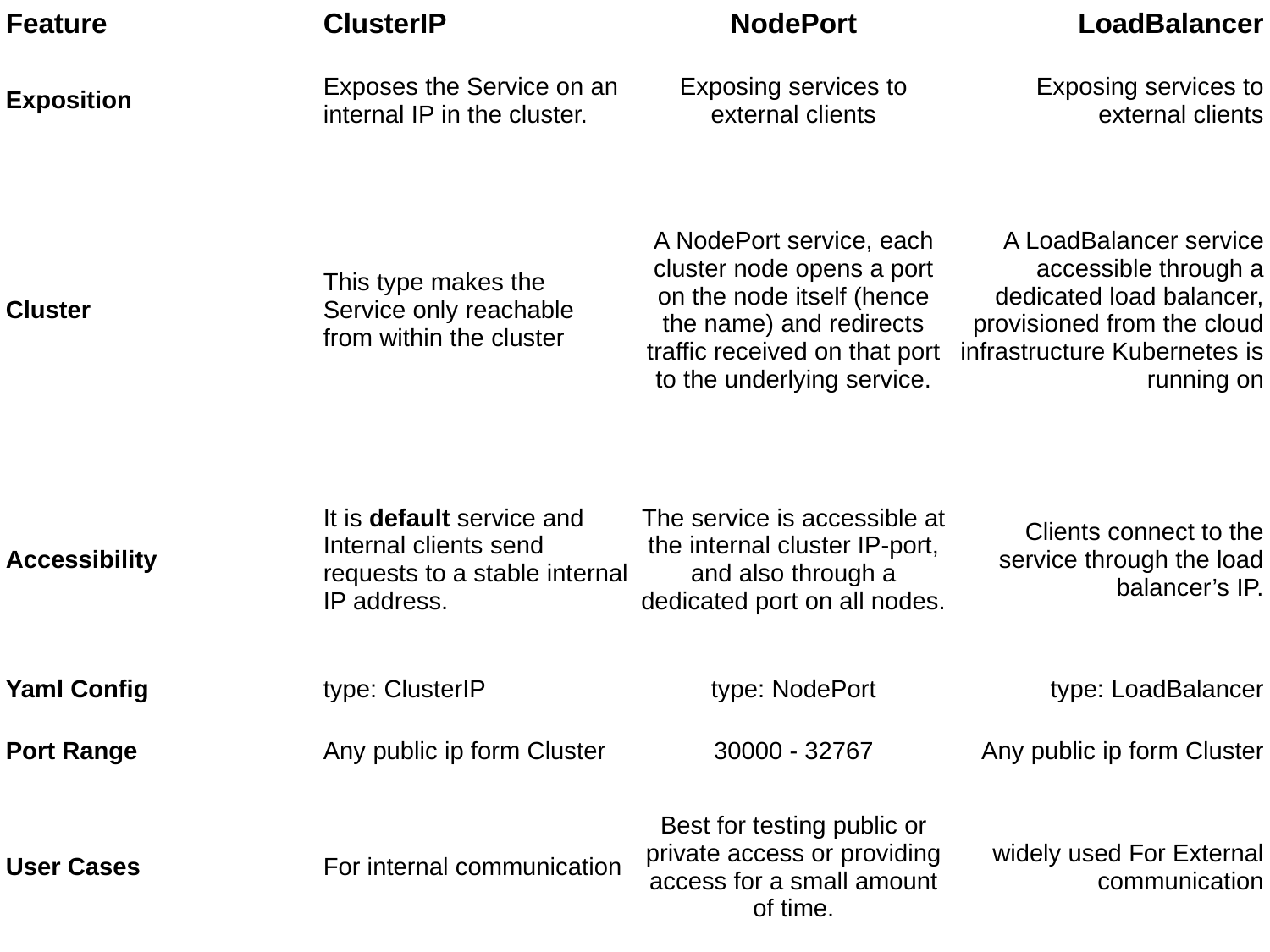

| Feature | ClusterIP | NodePort | LoadBalancer |
| --- | --- | --- | --- |
| Exposition | Exposes the Service on an internal IP in the cluster. | Exposing services to external clients | Exposing services to external clients |
| Cluster | This type makes the Service only reachable from within the cluster | A NodePort service, each cluster node opens a port on the node itself (hence the name) and redirects traffic received on that port to the underlying service. | A LoadBalancer service accessible through a dedicated load balancer, provisioned from the cloud infrastructure Kubernetes is running on |
| Accessibility | It is default service and Internal clients send requests to a stable internal IP address. | The service is accessible at the internal cluster IP-port, and also through a dedicated port on all nodes. | Clients connect to the service through the load balancer’s IP. |
| Yaml Config | type: ClusterIP | type: NodePort | type: LoadBalancer |
| Port Range | Any public ip form Cluster | 30000 - 32767 | Any public ip form Cluster |
| User Cases | For internal communication | Best for testing public or private access or providing access for a small amount of time. | widely used For External communication |